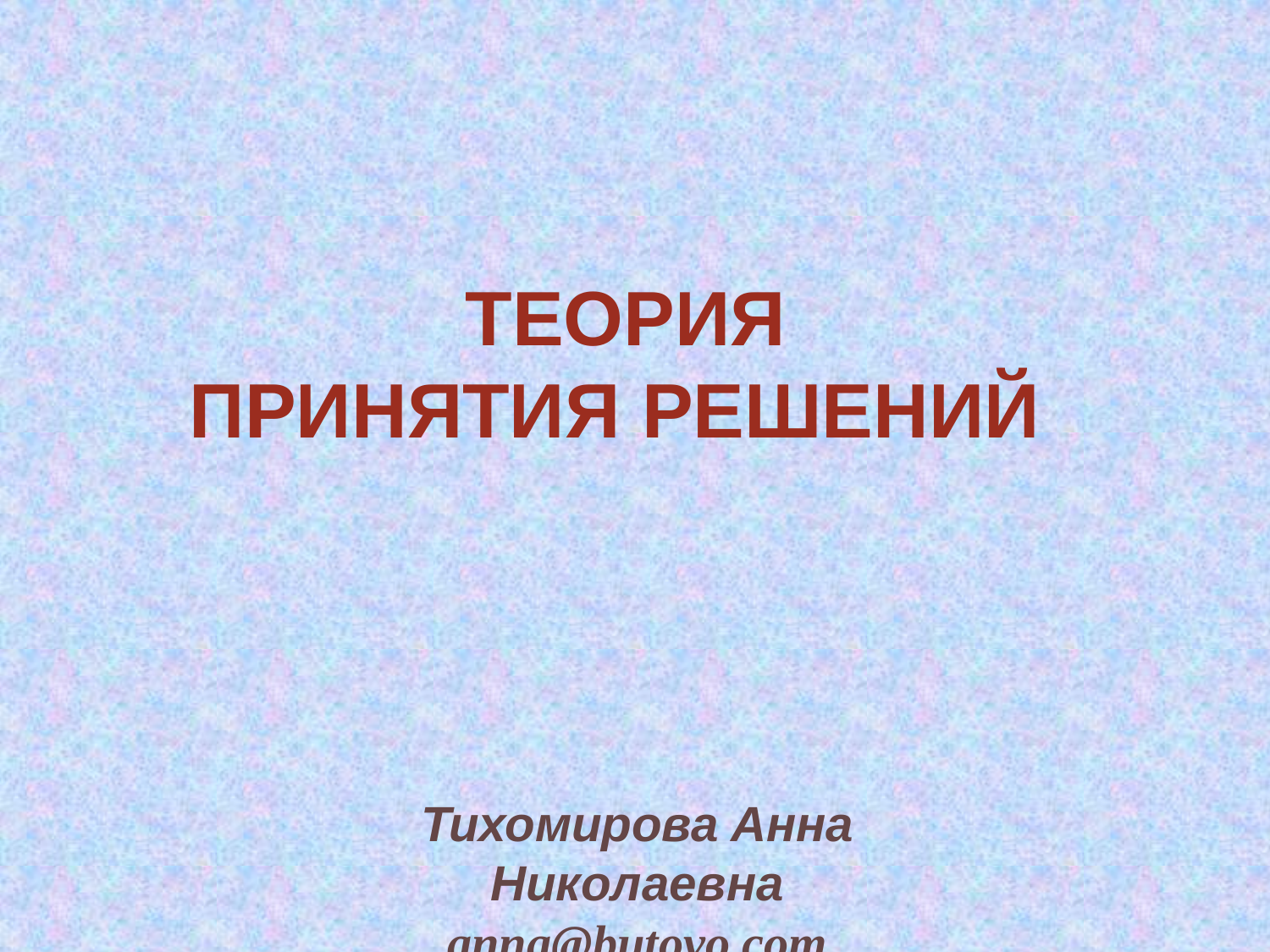

# ТЕОРИЯ принятия решений
Тихомирова Анна Николаевна
anna@butovo.com